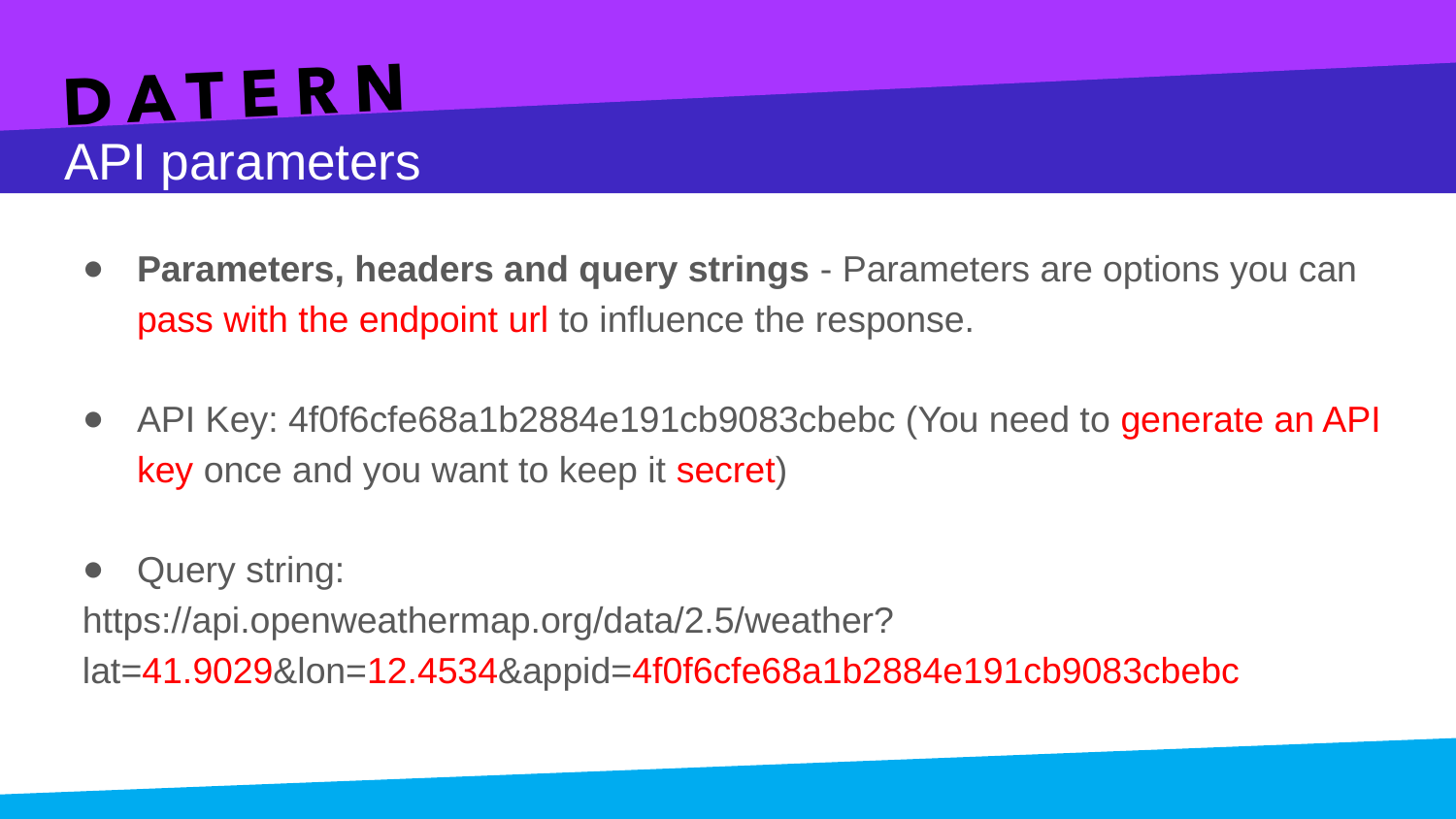

# API parameters
Parameters, headers and query strings - Parameters are options you can pass with the endpoint url to influence the response.

API Key: 4f0f6cfe68a1b2884e191cb9083cbebc (You need to generate an API key once and you want to keep it secret)

Query string:
https://api.openweathermap.org/data/2.5/weather?lat=41.9029&lon=12.4534&appid=4f0f6cfe68a1b2884e191cb9083cbebc